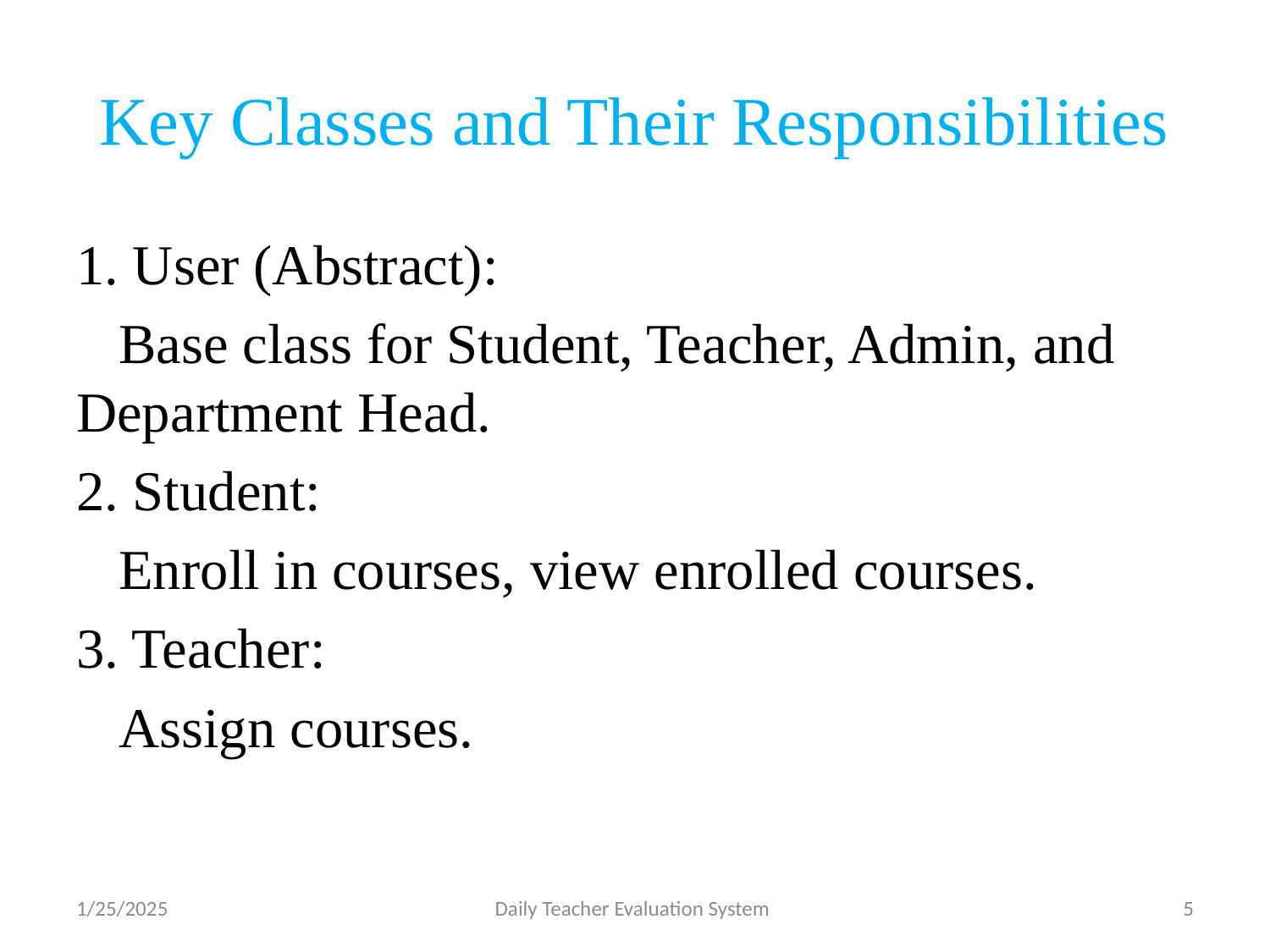

# Key Classes and Their Responsibilities
1. User (Abstract):
   Base class for Student, Teacher, Admin, and Department Head.
2. Student:
   Enroll in courses, view enrolled courses.
3. Teacher:
   Assign courses.
1/25/2025
Daily Teacher Evaluation System
5